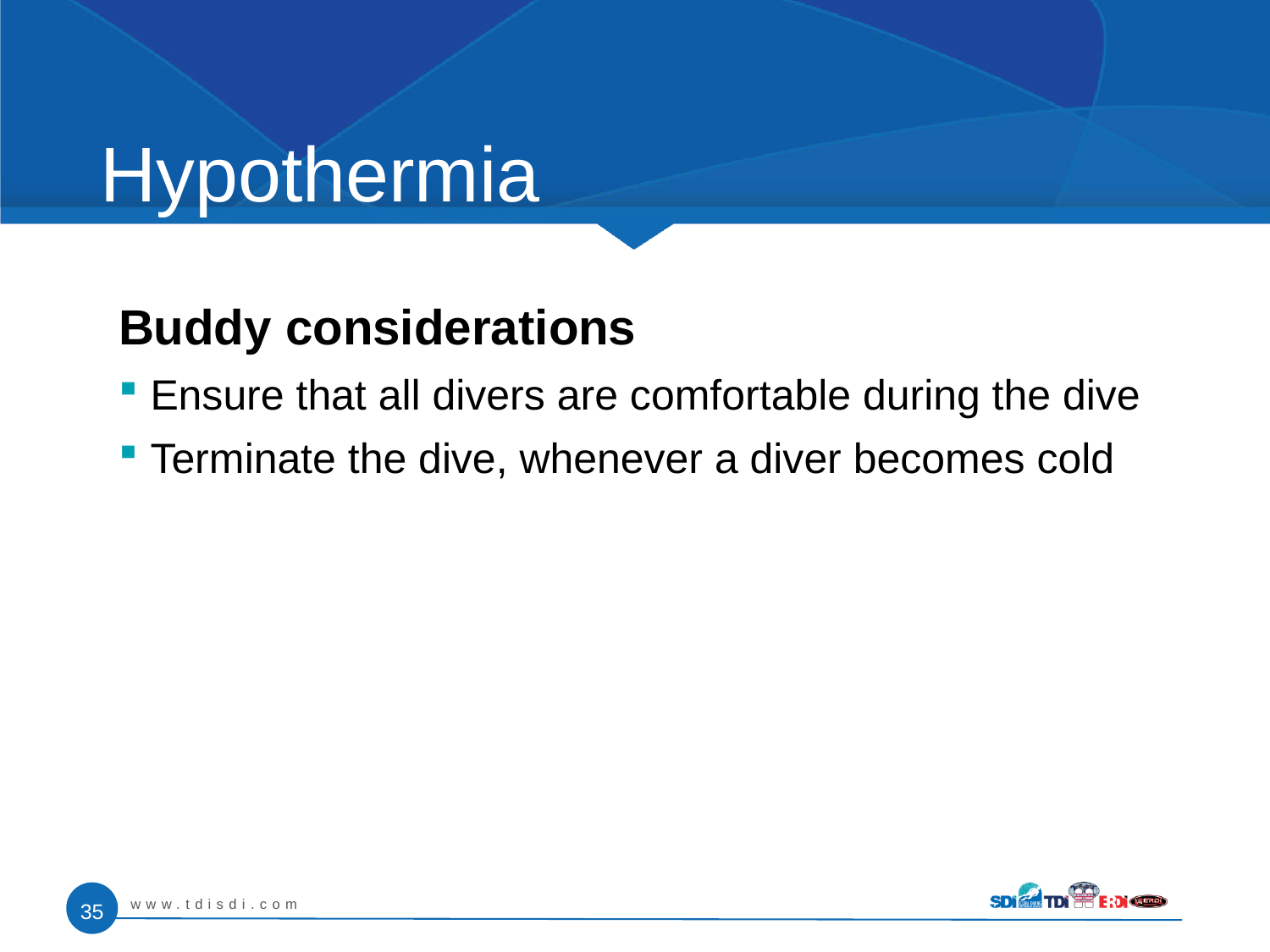

# Hypothermia
Buddy considerations
Ensure that all divers are comfortable during the dive
Terminate the dive, whenever a diver becomes cold
www.tdisdi.com
35